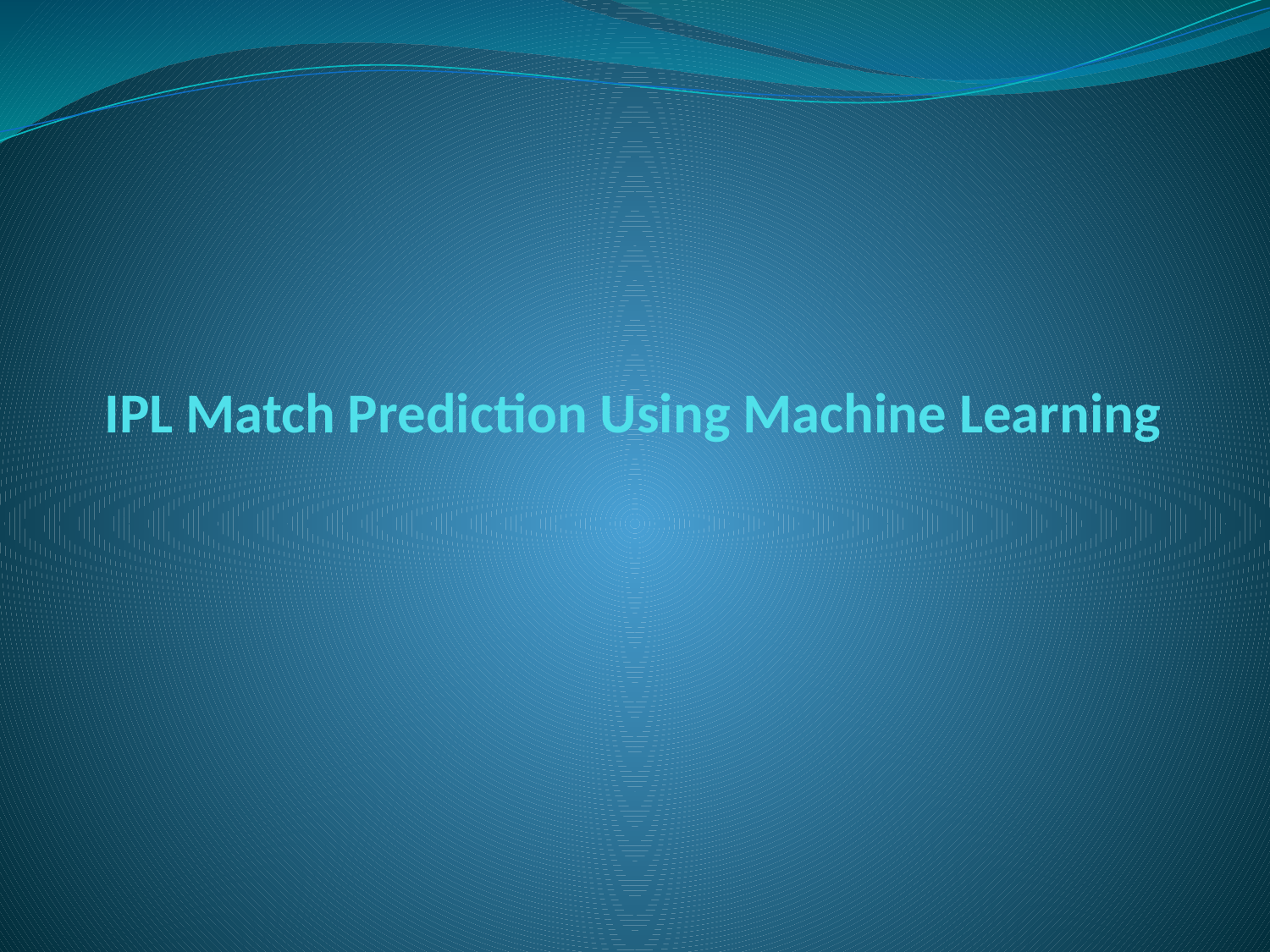

# IPL Match Prediction Using Machine Learning